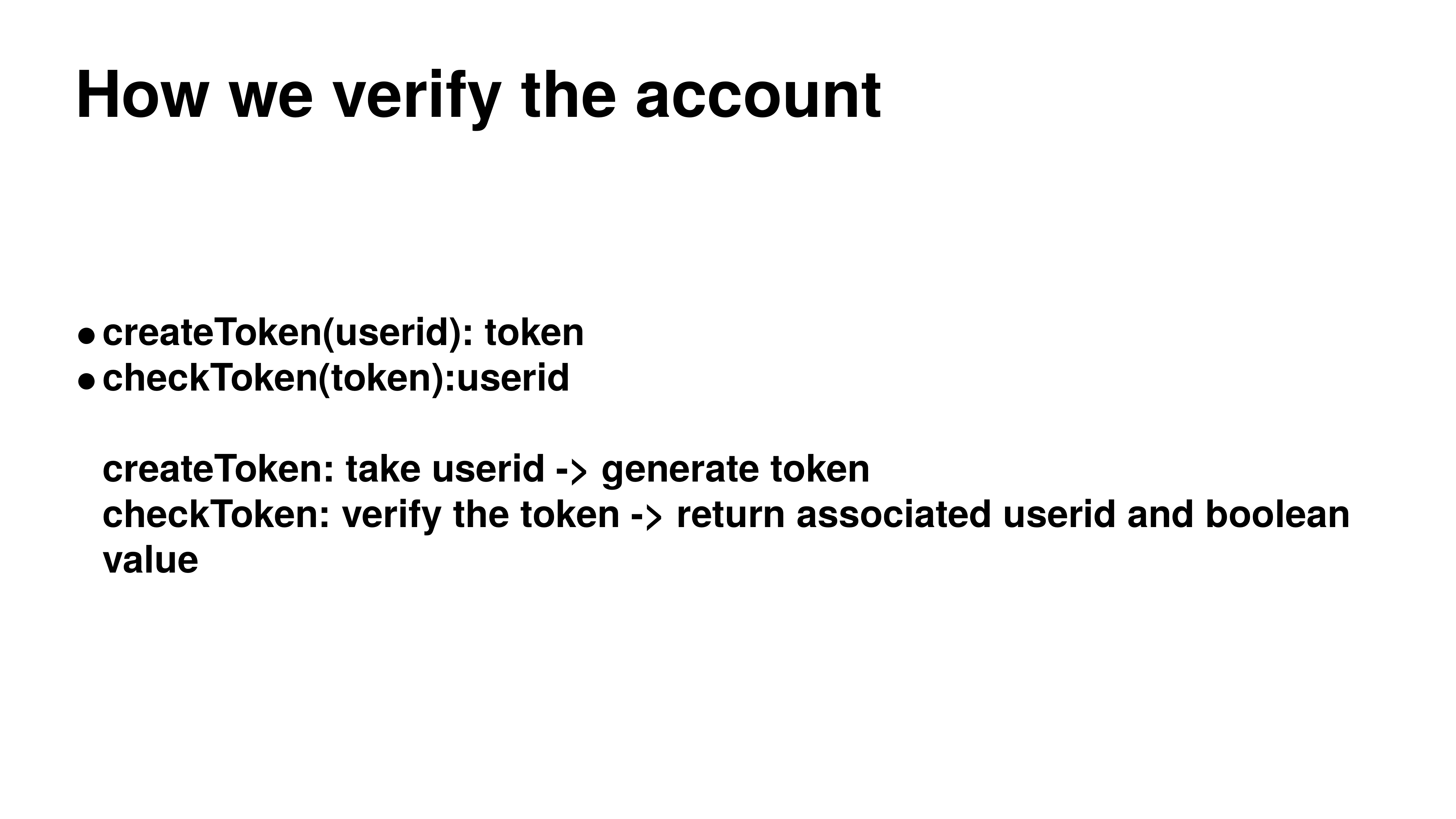

# How we verify the account
createToken(userid): token
checkToken(token):userid

createToken: take userid -> generate token
checkToken: verify the token -> return associated userid and boolean value